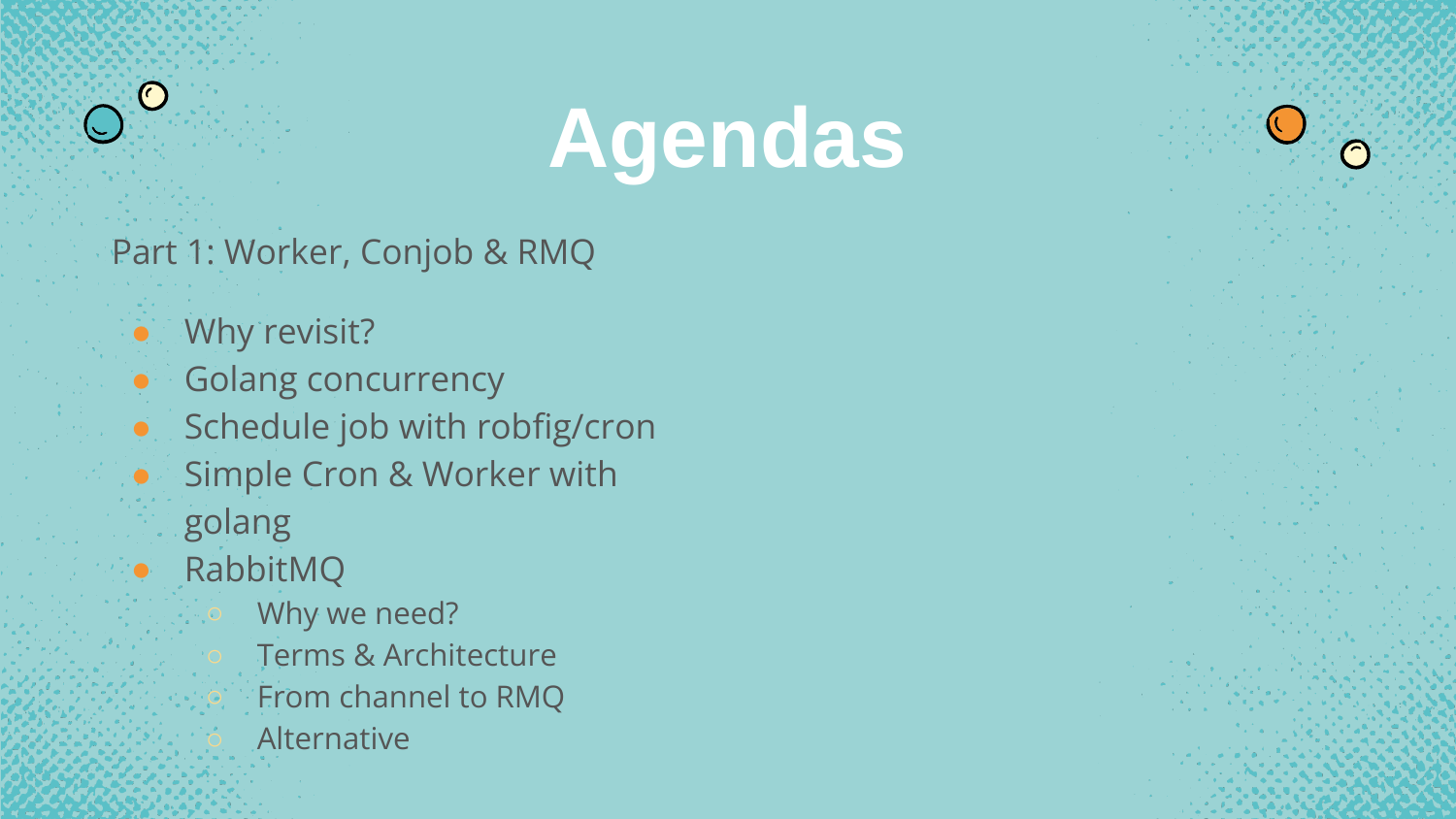

Agendas
Part 1: Worker, Conjob & RMQ
Why revisit?
Golang concurrency
Schedule job with robfig/cron
Simple Cron & Worker with golang
RabbitMQ
Why we need?
Terms & Architecture
From channel to RMQ
Alternative